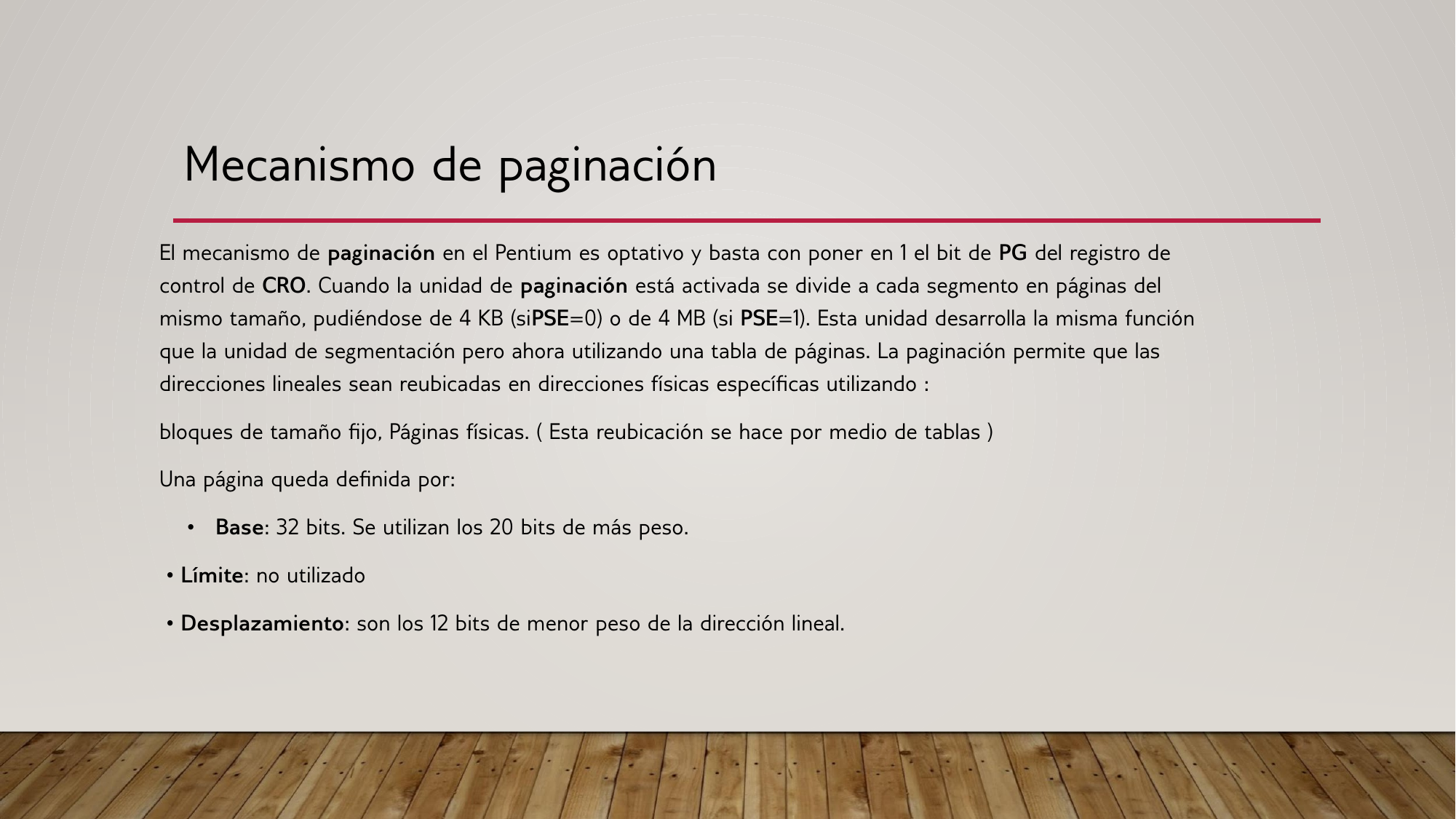

Mecanismo de paginación
El mecanismo de paginación en el Pentium es optativo y basta con poner en 1 el bit de PG del registro de control de CRO. Cuando la unidad de paginación está activada se divide a cada segmento en páginas del mismo tamaño, pudiéndose de 4 KB (siPSE=0) o de 4 MB (si PSE=1). Esta unidad desarrolla la misma función que la unidad de segmentación pero ahora utilizando una tabla de páginas. La paginación permite que las direcciones lineales sean reubicadas en direcciones físicas específicas utilizando :
bloques de tamaño fijo, Páginas físicas. ( Esta reubicación se hace por medio de tablas )
Una página queda definida por:
    •   Base: 32 bits. Se utilizan los 20 bits de más peso.
 • Límite: no utilizado
 • Desplazamiento: son los 12 bits de menor peso de la dirección lineal.